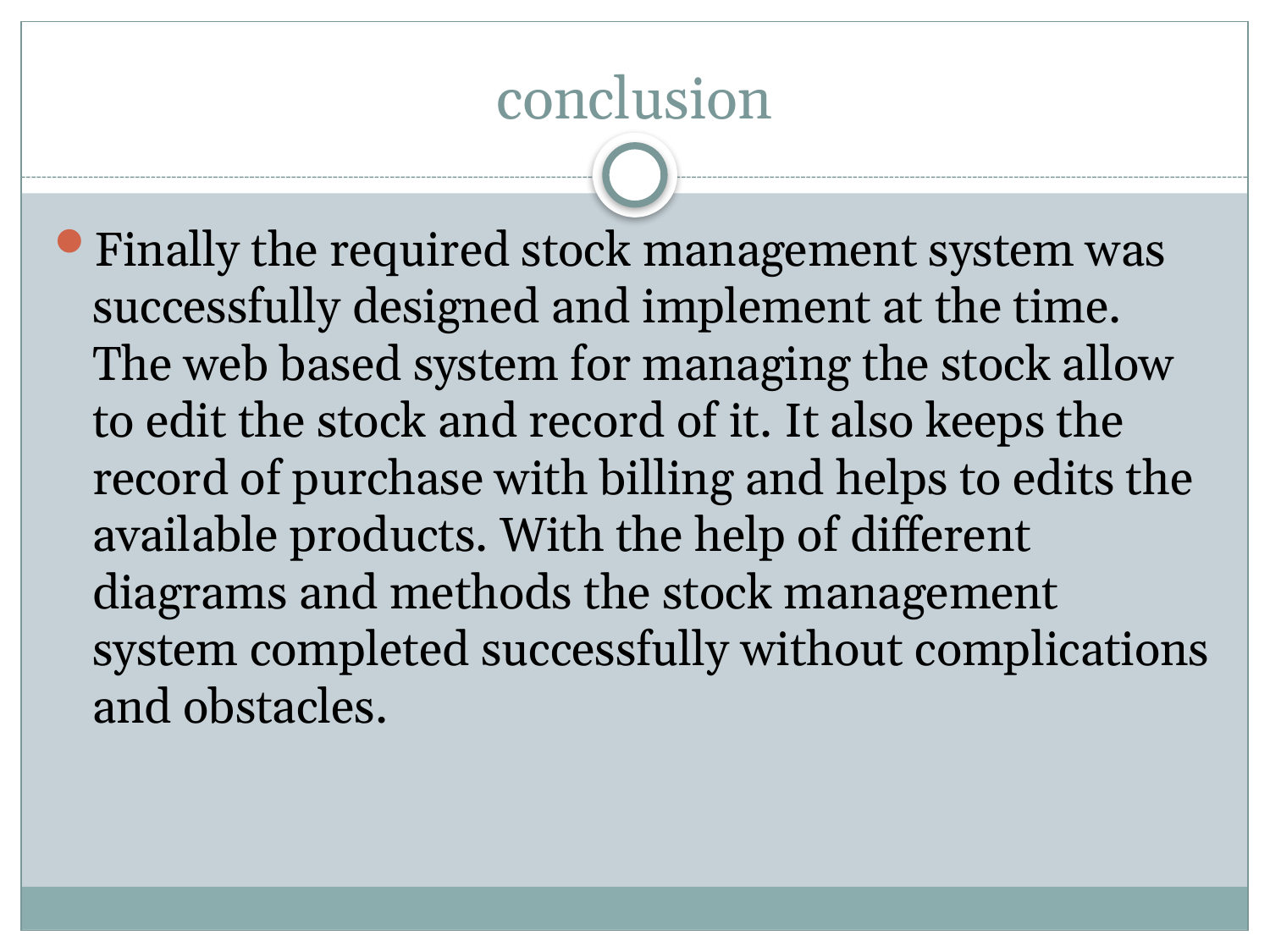

# conclusion
Finally the required stock management system was successfully designed and implement at the time. The web based system for managing the stock allow to edit the stock and record of it. It also keeps the record of purchase with billing and helps to edits the available products. With the help of different diagrams and methods the stock management system completed successfully without complications and obstacles.